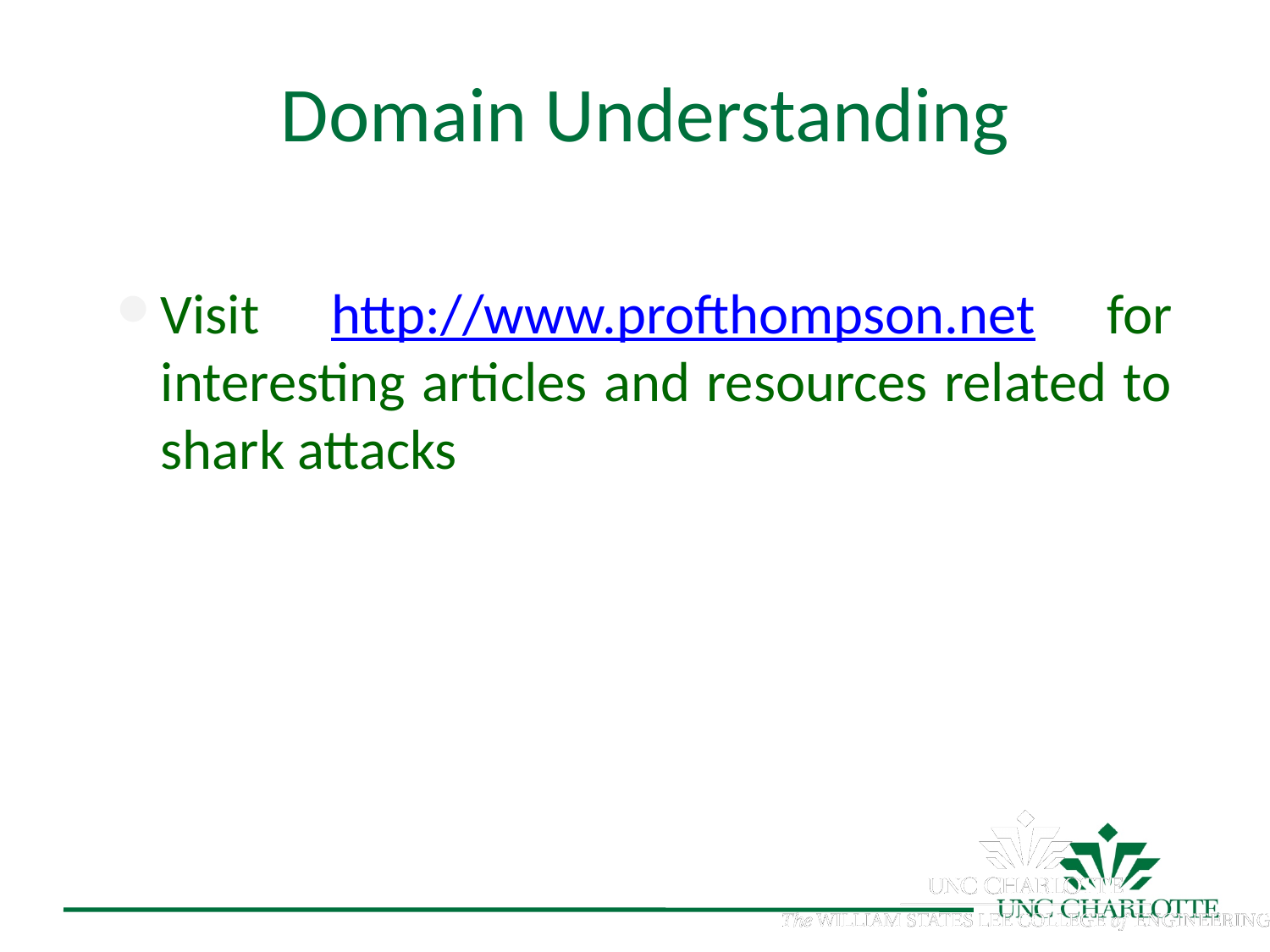

# Domain Understanding
Visit http://www.profthompson.net for interesting articles and resources related to shark attacks